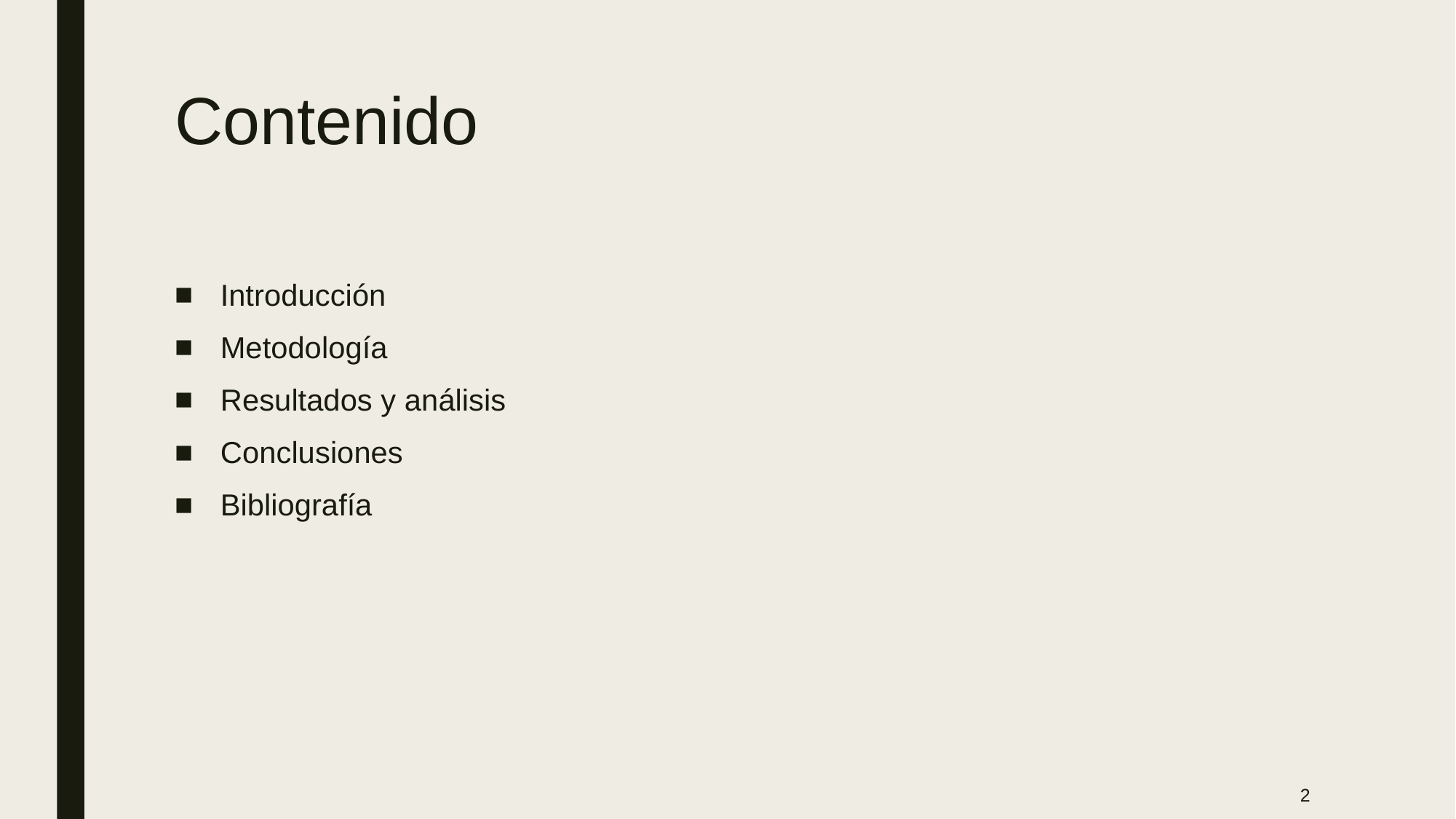

# Contenido
Introducción
Metodología
Resultados y análisis
Conclusiones
Bibliografía
2